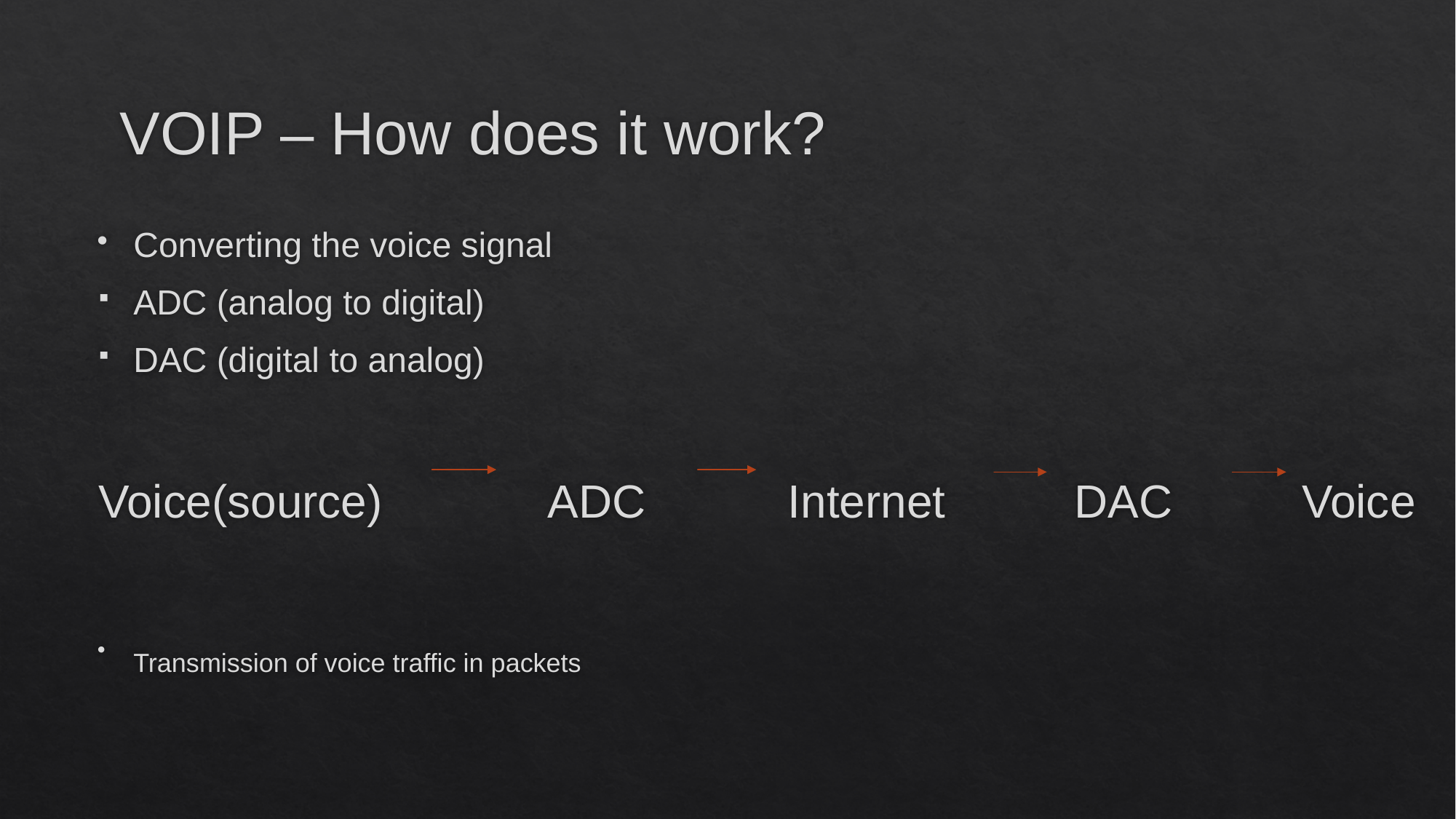

# VOIP – How does it work?
Converting the voice signal
ADC (analog to digital)
DAC (digital to analog)

Voice(source)             ADC           Internet          DAC          Voice

Transmission of voice traffic in packets